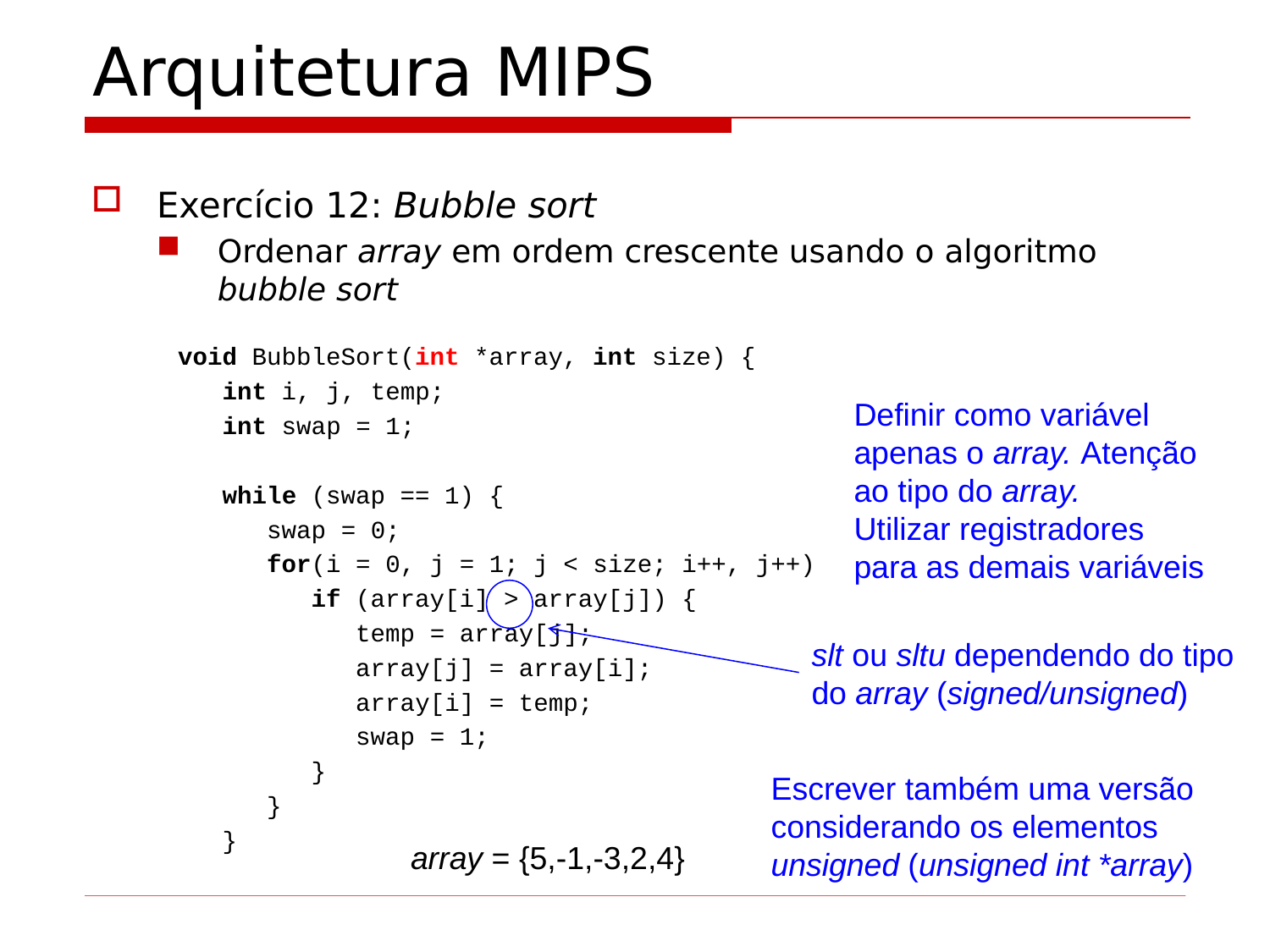

# Arquitetura MIPS
Exercício 12: Bubble sort
Ordenar array em ordem crescente usando o algoritmo bubble sort

void BubbleSort(int *array, int size) {
   int i, j, temp;
   int swap = 1;

   while (swap == 1) {
      swap = 0;
      for(i = 0, j = 1; j < size; i++, j++)
         if (array[i] > array[j]) {
            temp = array[j];
            array[j] = array[i];
            array[i] = temp;
            swap = 1;
         }
      }
   }
Definir como variável apenas o array. Atenção ao tipo do array.
Utilizar registradores para as demais variáveis

slt ou sltu dependendo do tipo do array (signed/unsigned)
Escrever também uma versão considerando os elementos unsigned (unsigned int *array)
array = {5,-1,-3,2,4}